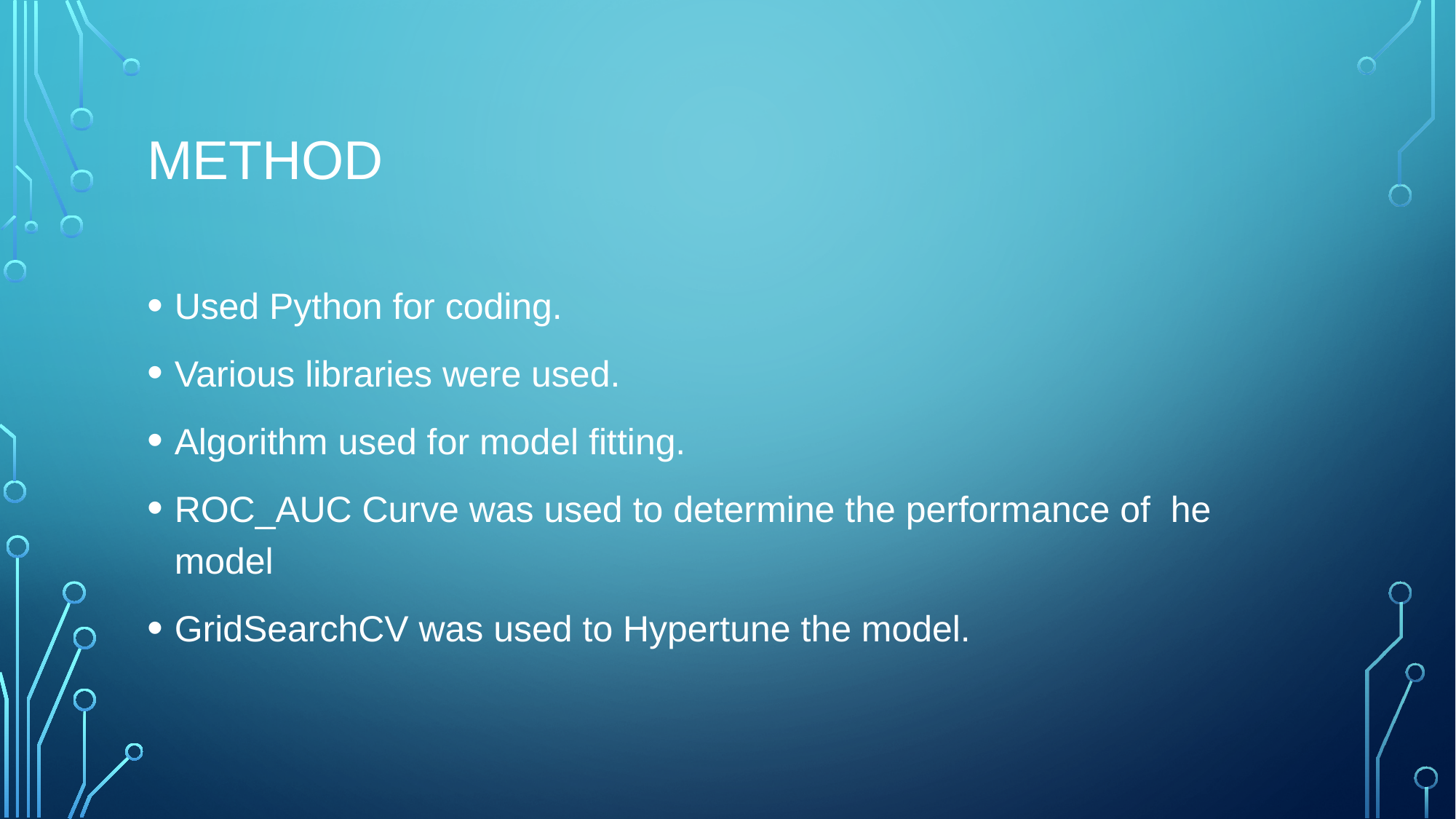

# Method
Used Python for coding.
Various libraries were used.
Algorithm used for model fitting.
ROC_AUC Curve was used to determine the performance of  he model
GridSearchCV was used to Hypertune the model.